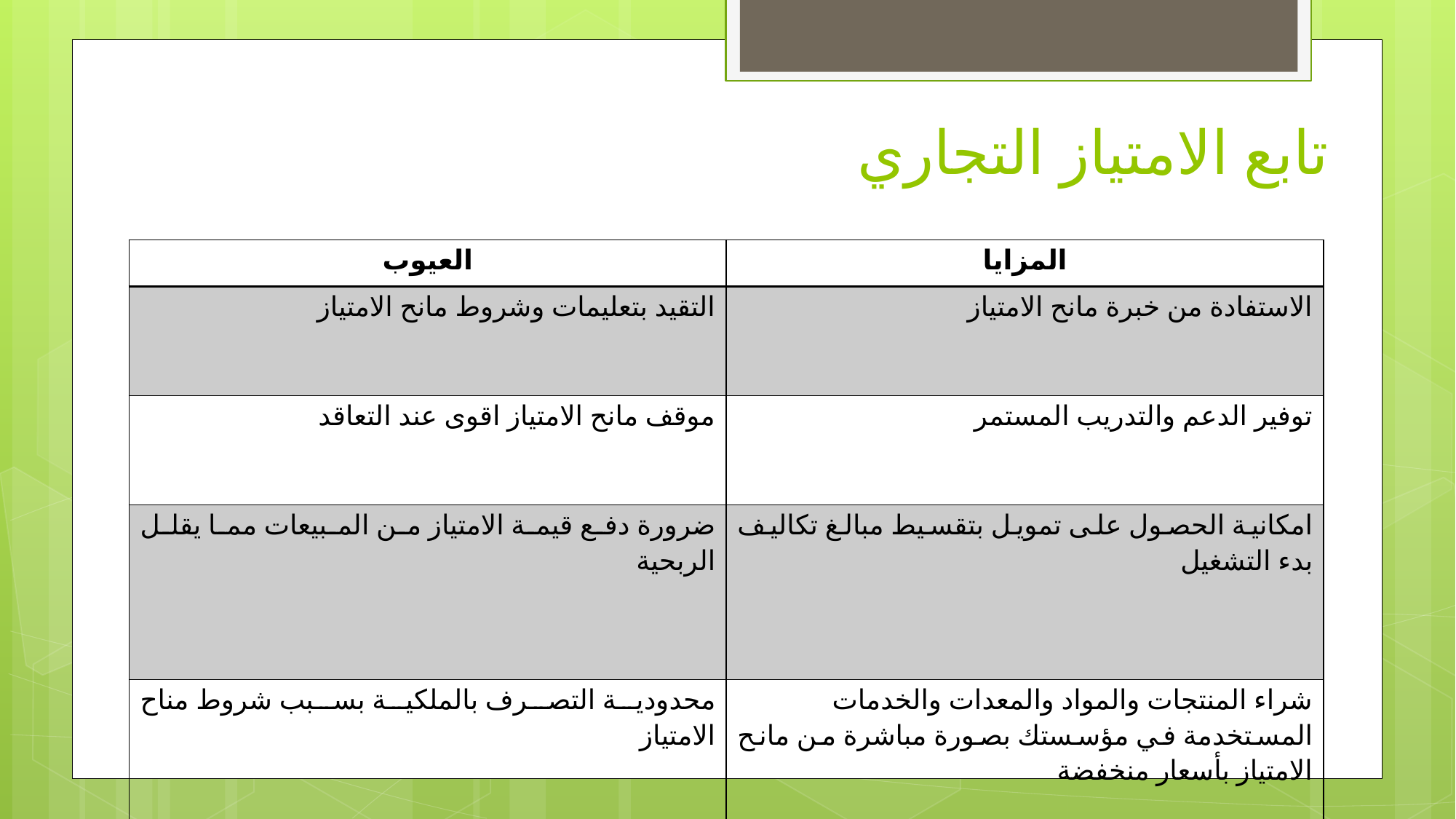

# تابع الامتياز التجاري
| العيوب | المزايا |
| --- | --- |
| التقيد بتعليمات وشروط مانح الامتياز | الاستفادة من خبرة مانح الامتياز |
| موقف مانح الامتياز اقوى عند التعاقد | توفير الدعم والتدريب المستمر |
| ضرورة دفع قيمة الامتياز من المبيعات مما يقلل الربحية | امكانية الحصول على تمويل بتقسيط مبالغ تكاليف بدء التشغيل |
| محدودية التصرف بالملكية بسبب شروط مناح الامتياز | شراء المنتجات والمواد والمعدات والخدمات المستخدمة في مؤسستك بصورة مباشرة من مانح الامتياز بأسعار منخفضة |
| الزام الممنوح شراء بعض المواد والمنتجات والخدمات من مانح الامتياز حتى ولو كانت اغلى من السوق | الاستفادة من قوة العلامة التجارية في جذب العملاء |
| اداء الممنوحين للامتياز في مواقع اخرى يؤثر على سمعة الممنوح. | مساهمة مانح الامتياز بالإعلان والترويج العام للمنتج |